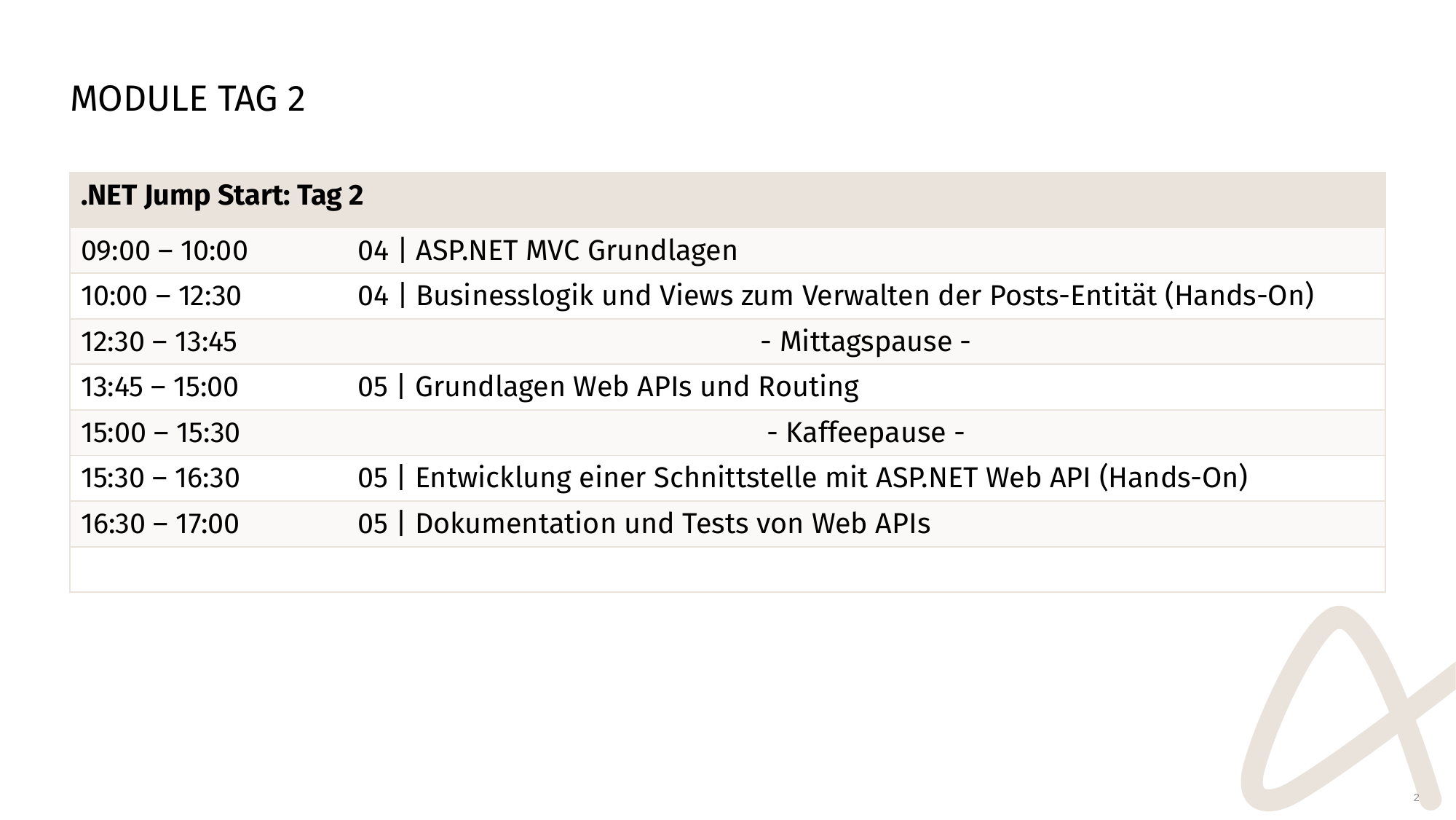

# Module Tag 2
| .NET Jump Start: Tag 2 |  |
| --- | --- |
| 09:00 – 10:00 | 04 | ASP.NET MVC Grundlagen |
| 10:00 – 12:30 | 04 | Businesslogik und Views zum Verwalten der Posts-Entität (Hands-On) |
| 12:30 – 13:45 | - Mittagspause - |
| 13:45 – 15:00 | 05 | Grundlagen Web APIs und Routing |
| 15:00 – 15:30 | - Kaffeepause - |
| 15:30 – 16:30 | 05 | Entwicklung einer Schnittstelle mit ASP.NET Web API (Hands-On) |
| 16:30 – 17:00 | 05 | Dokumentation und Tests von Web APIs |
|  |  |
2